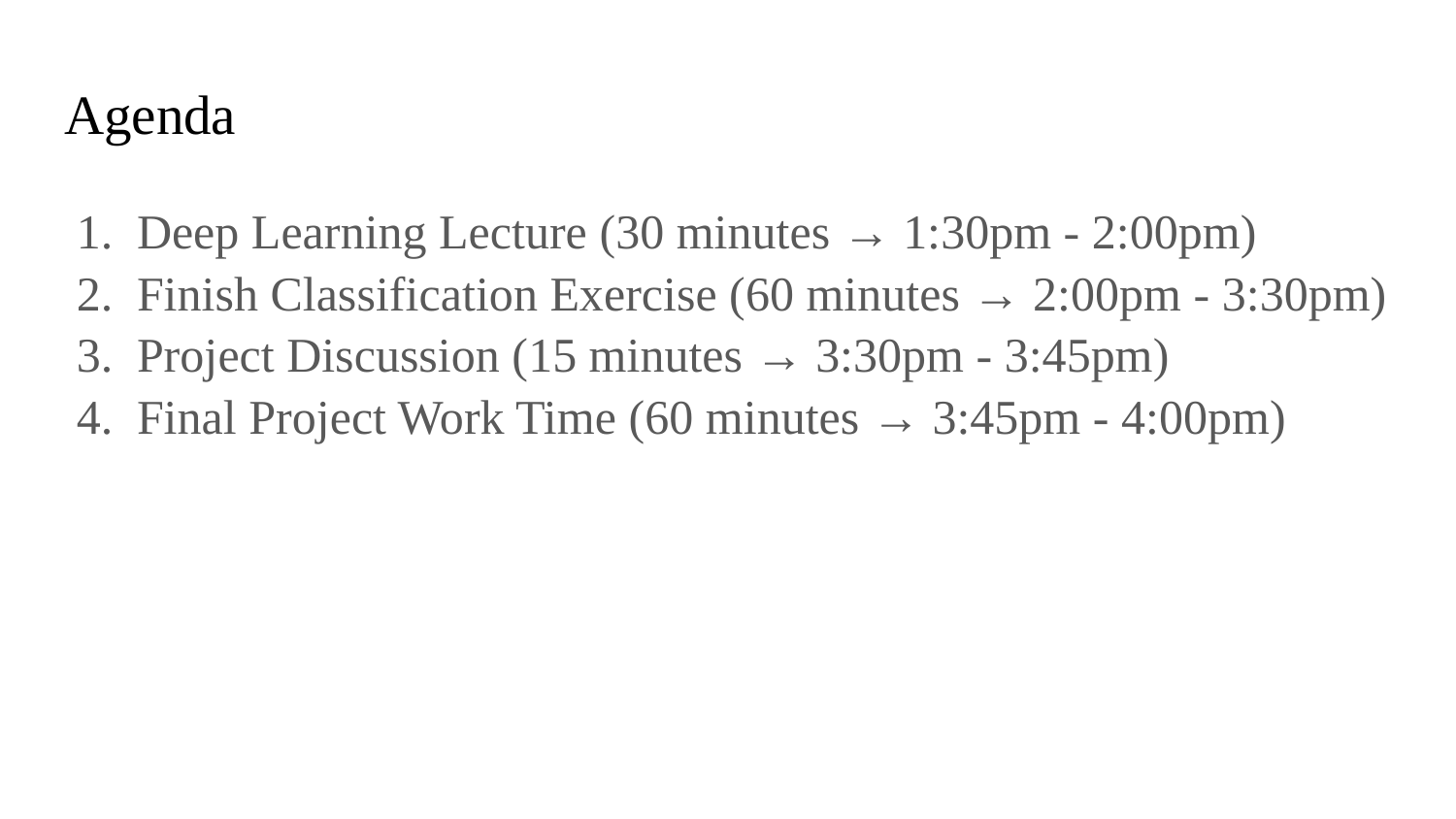

# Agenda
Deep Learning Lecture (30 minutes → 1:30pm - 2:00pm)
Finish Classification Exercise (60 minutes → 2:00pm - 3:30pm)
Project Discussion (15 minutes → 3:30pm - 3:45pm)
Final Project Work Time (60 minutes → 3:45pm - 4:00pm)